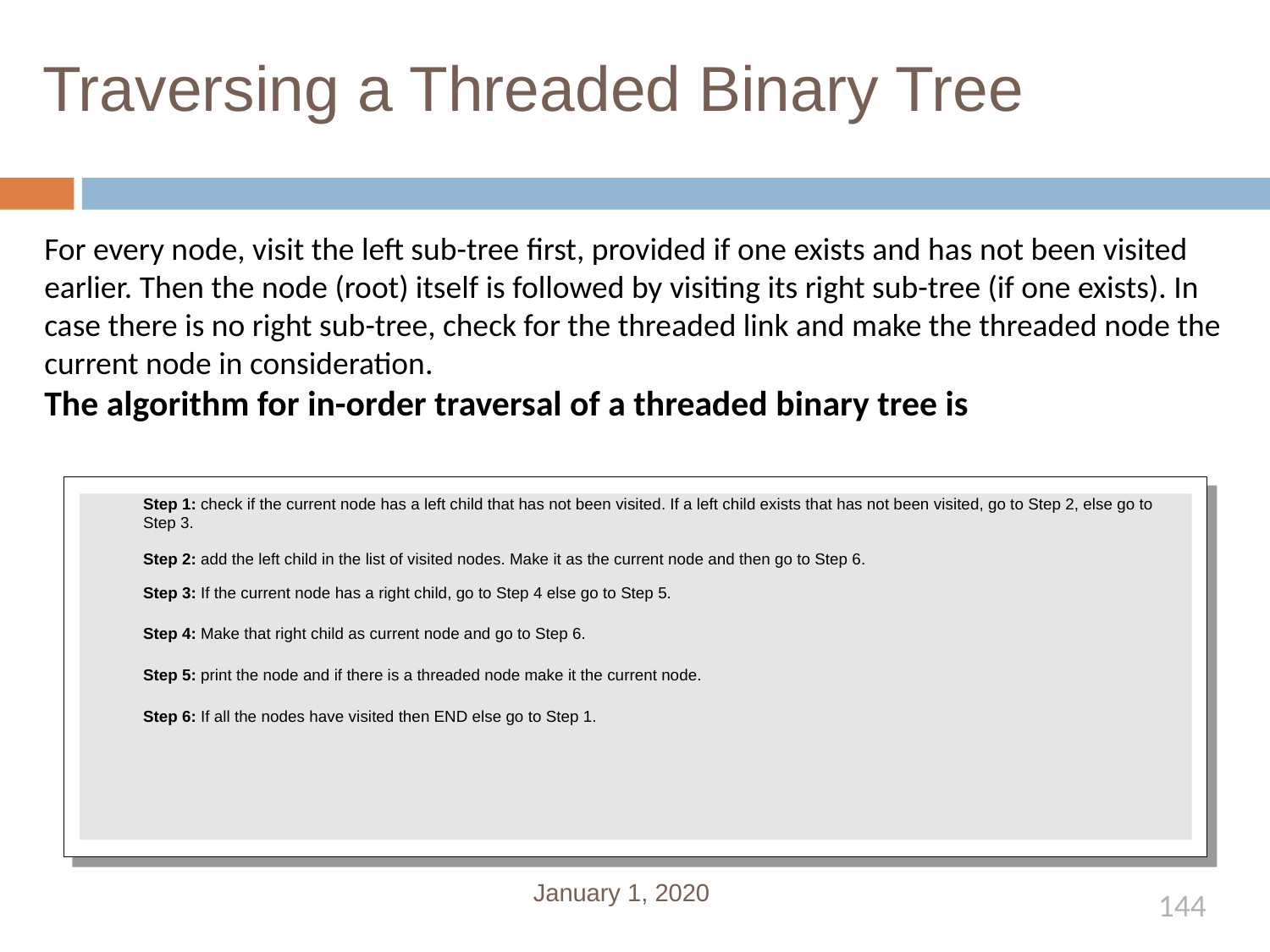

# Traversing a Threaded Binary Tree
For every node, visit the left sub-tree first, provided if one exists and has not been visited earlier. Then the node (root) itself is followed by visiting its right sub-tree (if one exists). In case there is no right sub-tree, check for the threaded link and make the threaded node the current node in consideration.
The algorithm for in-order traversal of a threaded binary tree is

Step 1: check if the current node has a left child that has not been visited. If a left child exists that has not been visited, go to Step 2, else go to Step 3.
Step 2: add the left child in the list of visited nodes. Make it as the current node and then go to Step 6.
Step 3: If the current node has a right child, go to Step 4 else go to Step 5.
Step 4: Make that right child as current node and go to Step 6.
Step 5: print the node and if there is a threaded node make it the current node.
Step 6: If all the nodes have visited then END else go to Step 1.
January 1, 2020
144